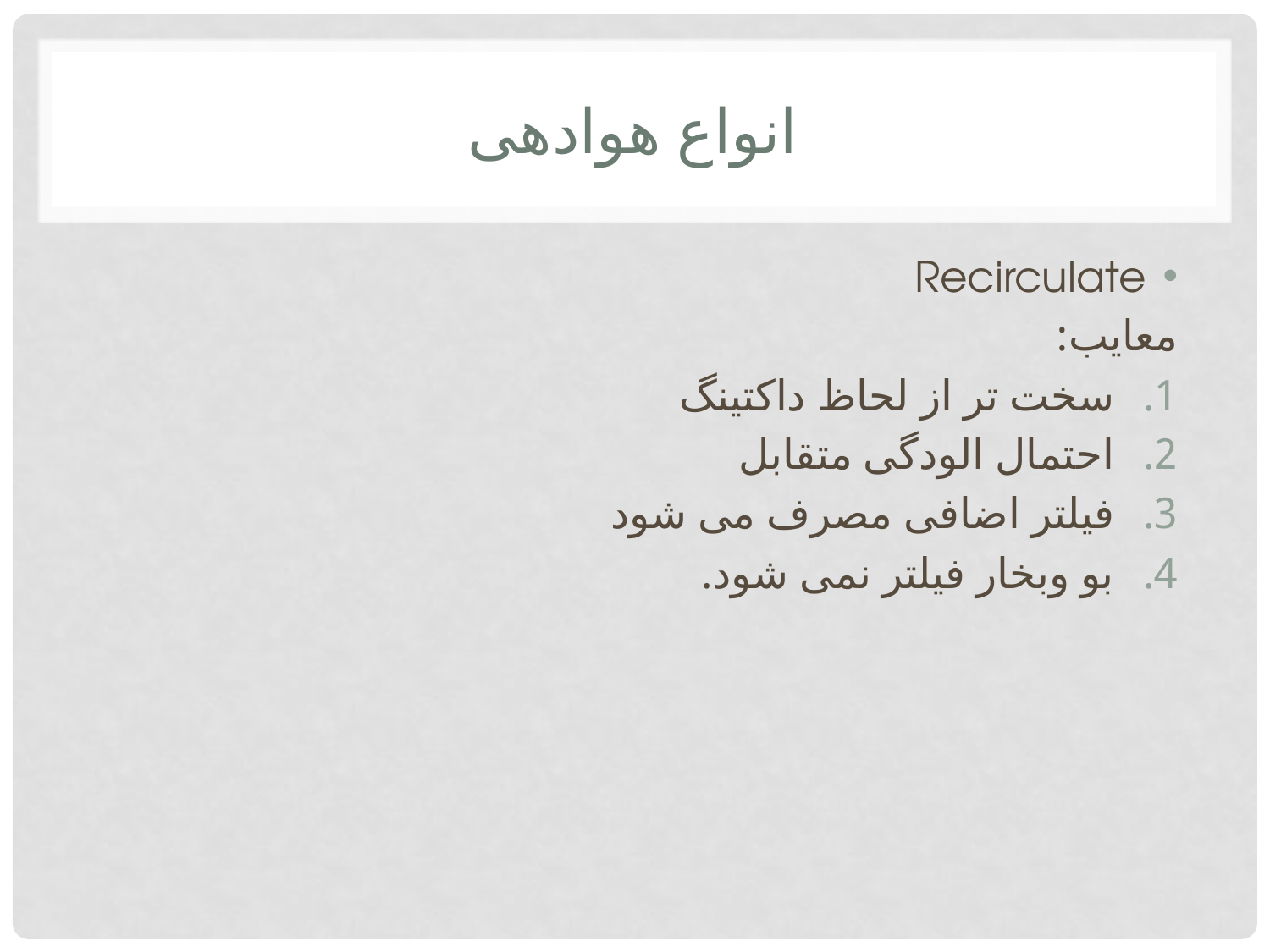

# انواع هوادهی
Recirculate
معایب:
سخت تر از لحاظ داکتینگ
احتمال الودگی متقابل
فیلتر اضافی مصرف می شود
بو وبخار فیلتر نمی شود.